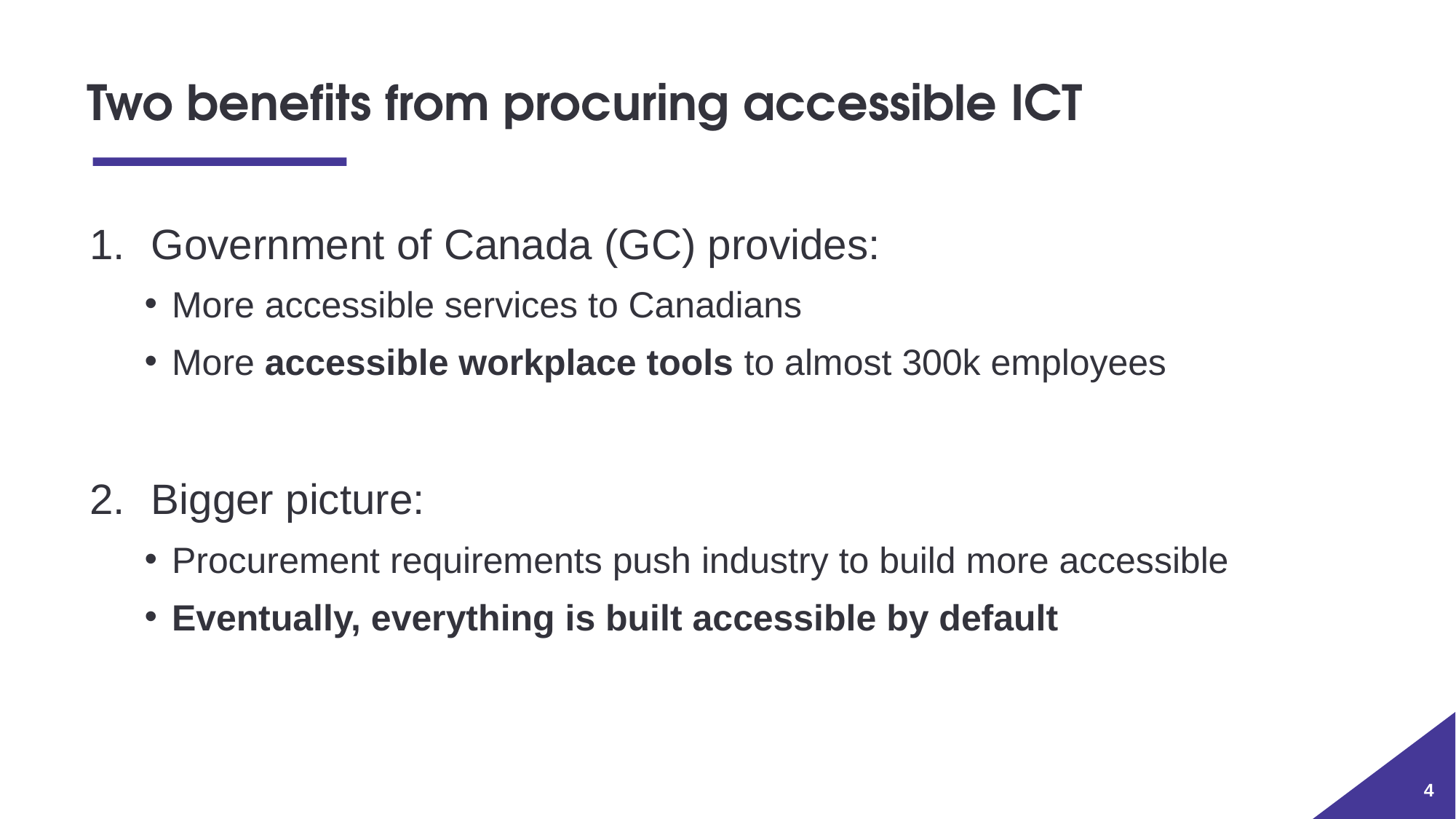

# Two benefits from procuring accessible ICT
Government of Canada (GC) provides:
More accessible services to Canadians
More accessible workplace tools to almost 300k employees

Bigger picture:
Procurement requirements push industry to build more accessible
Eventually, everything is built accessible by default